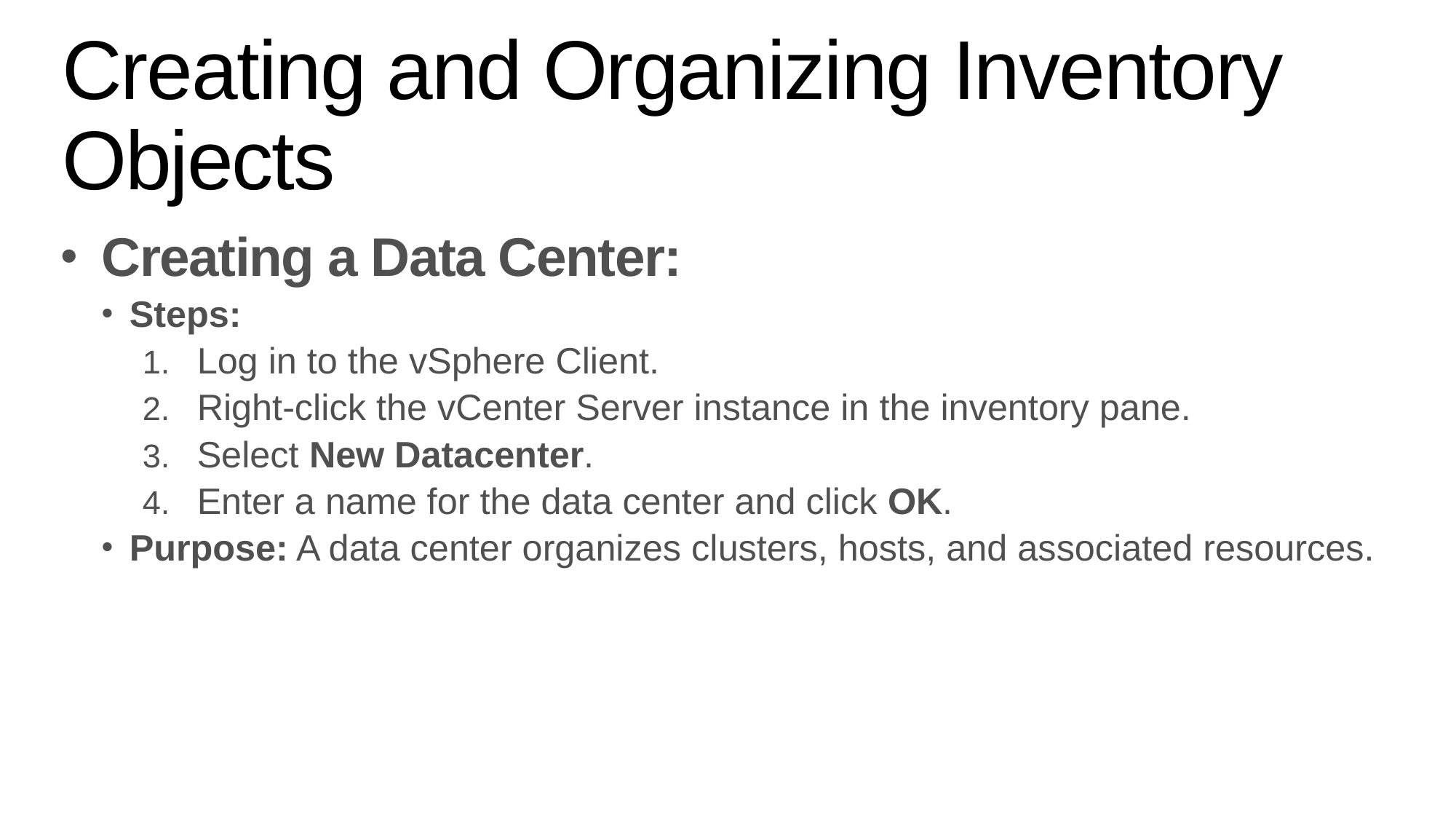

# Creating and Organizing Inventory Objects

Creating a Data Center:
Steps:
Log in to the vSphere Client.
Right-click the vCenter Server instance in the inventory pane.
Select New Datacenter.
Enter a name for the data center and click OK.
Purpose: A data center organizes clusters, hosts, and associated resources.